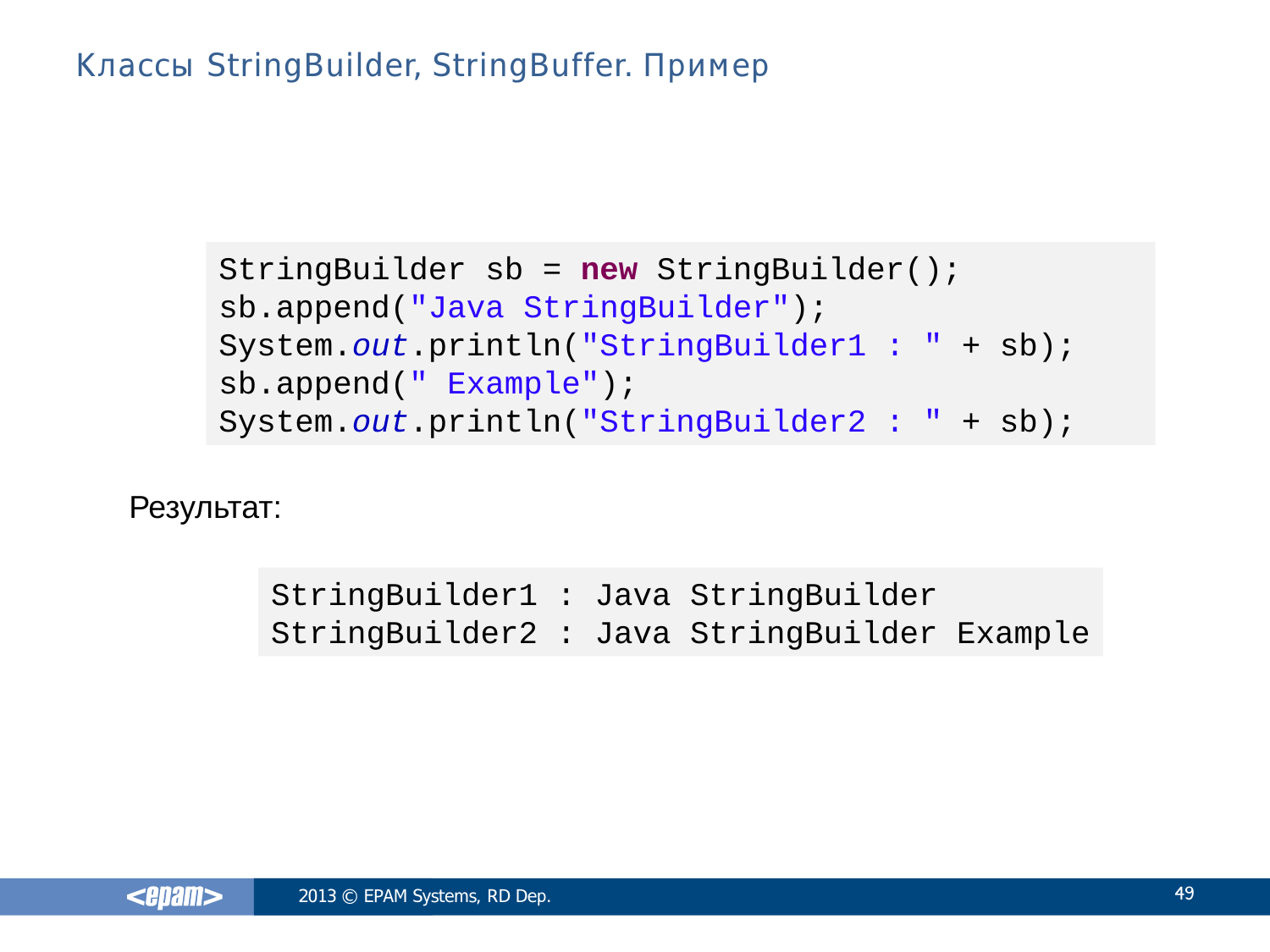

# Классы StringBuilder, StringBuffer. Пример
StringBuilder sb = new StringBuilder();
sb.append("Java StringBuilder");
System.out.println("StringBuilder1 : " + sb);
sb.append(" Example");
System.out.println("StringBuilder2 : " + sb);
Результат:
StringBuilder1 : Java StringBuilder
StringBuilder2 : Java StringBuilder Example
49
2013 © EPAM Systems, RD Dep.